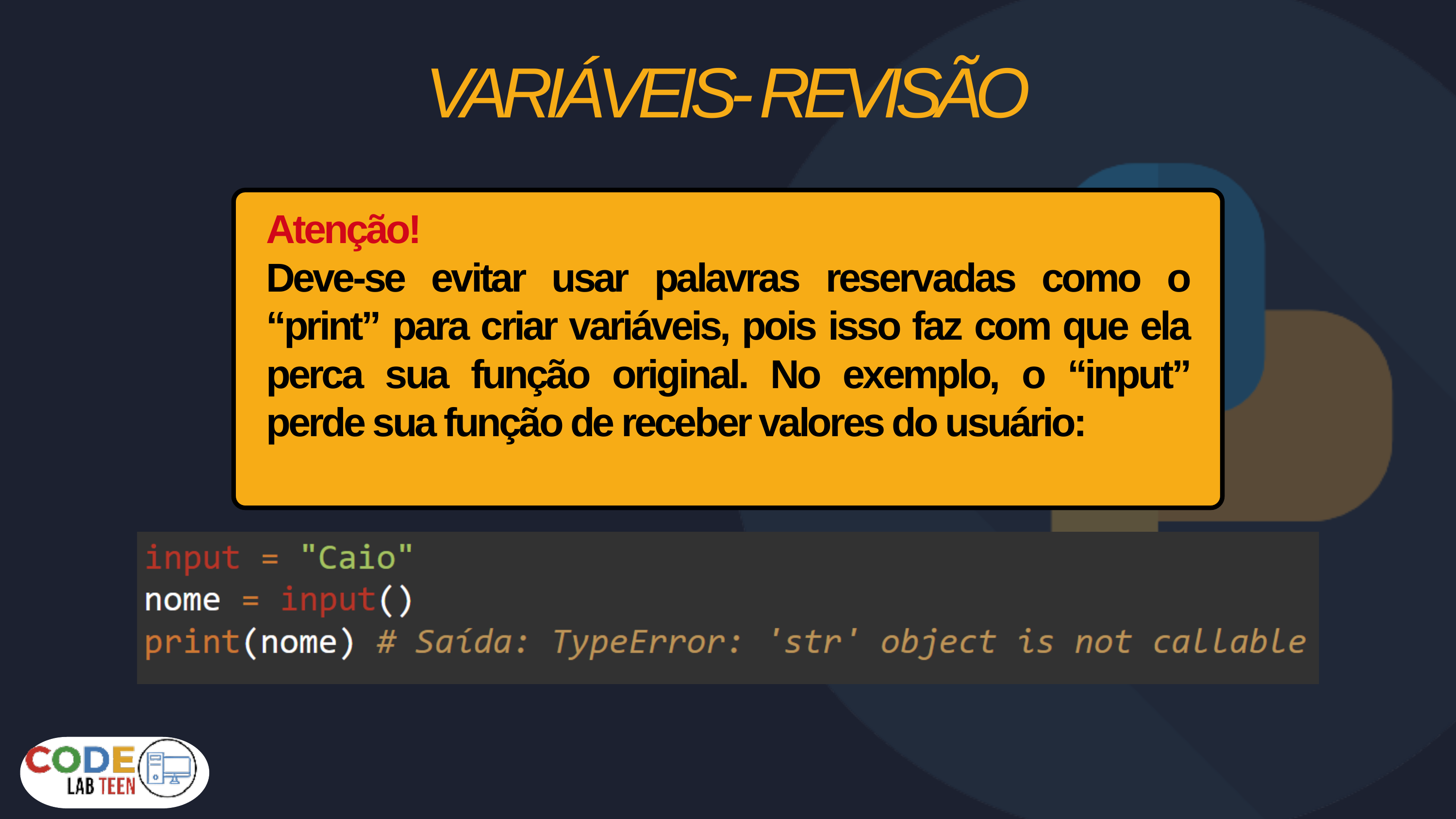

VARIÁVEIS- REVISÃO

Atenção!
Deve-se evitar usar palavras reservadas como o “print” para criar variáveis, pois isso faz com que ela perca sua função original. No exemplo, o “input” perde sua função de receber valores do usuário: